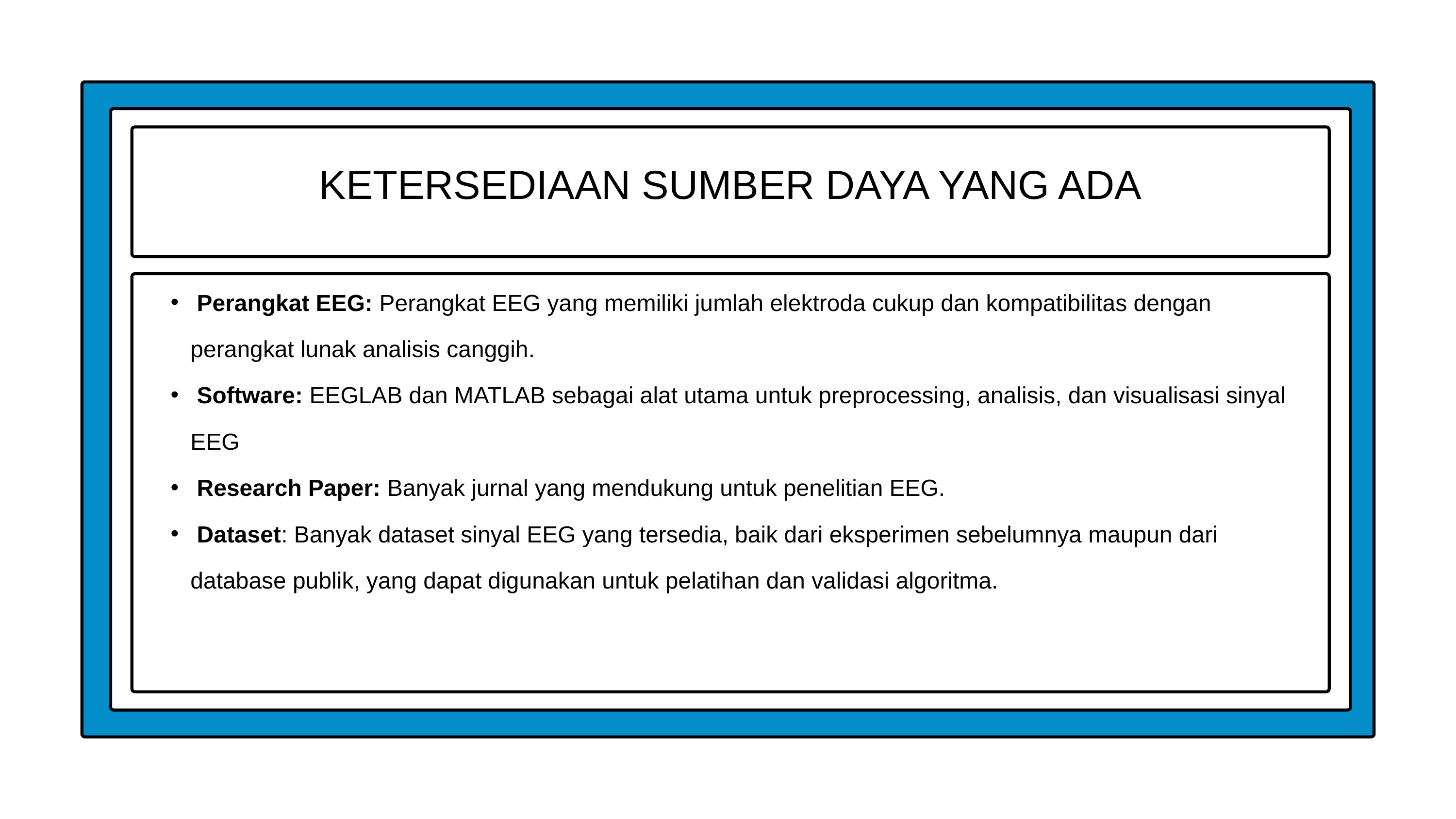

KETERSEDIAAN SUMBER DAYA YANG ADA
 Perangkat EEG: Perangkat EEG yang memiliki jumlah elektroda cukup dan kompatibilitas dengan perangkat lunak analisis canggih.
 Software: EEGLAB dan MATLAB sebagai alat utama untuk preprocessing, analisis, dan visualisasi sinyal EEG
 Research Paper: Banyak jurnal yang mendukung untuk penelitian EEG.
 Dataset: Banyak dataset sinyal EEG yang tersedia, baik dari eksperimen sebelumnya maupun dari database publik, yang dapat digunakan untuk pelatihan dan validasi algoritma.